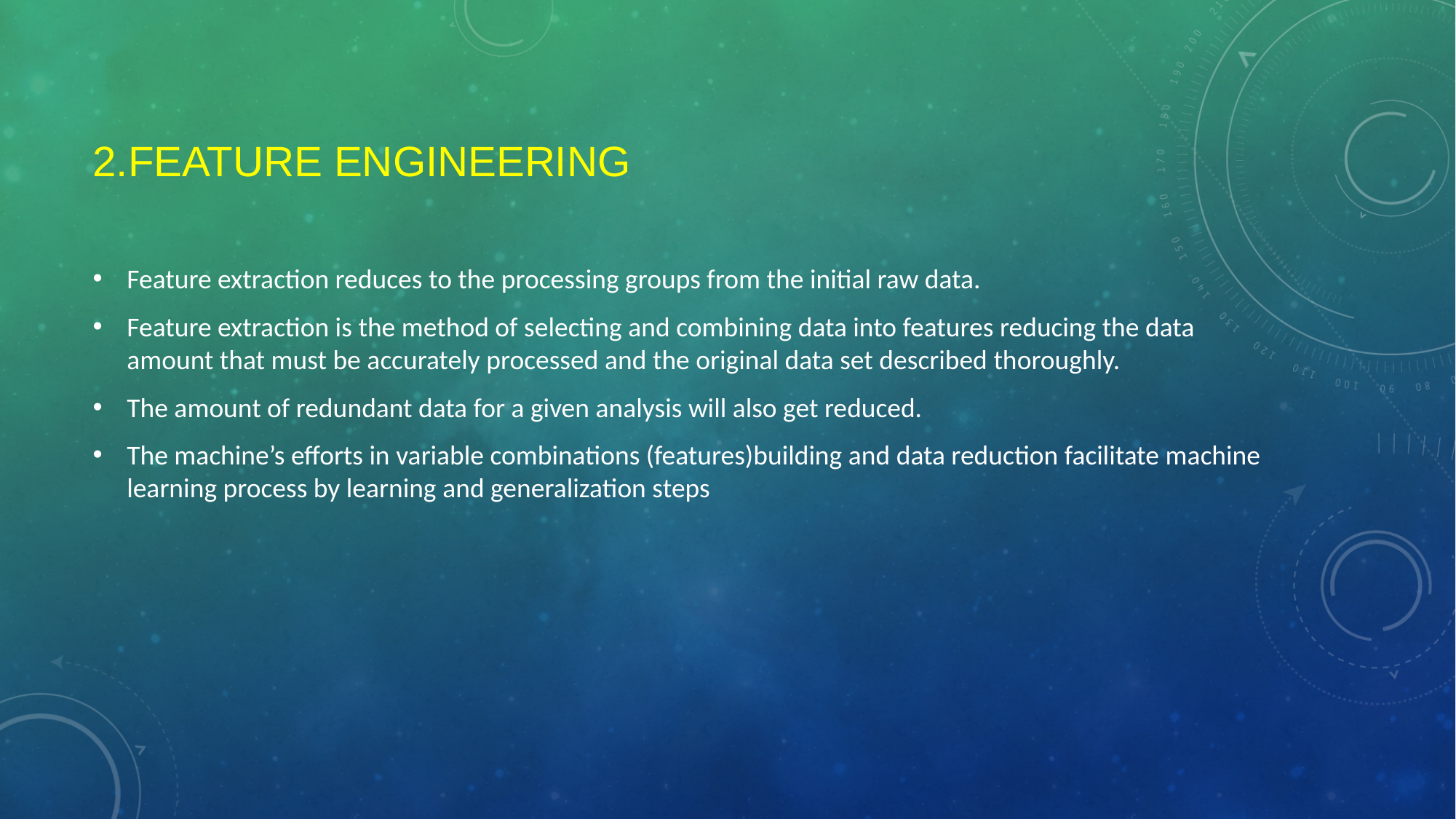

# 2.Feature engineering
Feature extraction reduces to the processing groups from the initial raw data.
Feature extraction is the method of selecting and combining data into features reducing the data amount that must be accurately processed and the original data set described thoroughly.
The amount of redundant data for a given analysis will also get reduced.
The machine’s efforts in variable combinations (features)building and data reduction facilitate machine learning process by learning and generalization steps